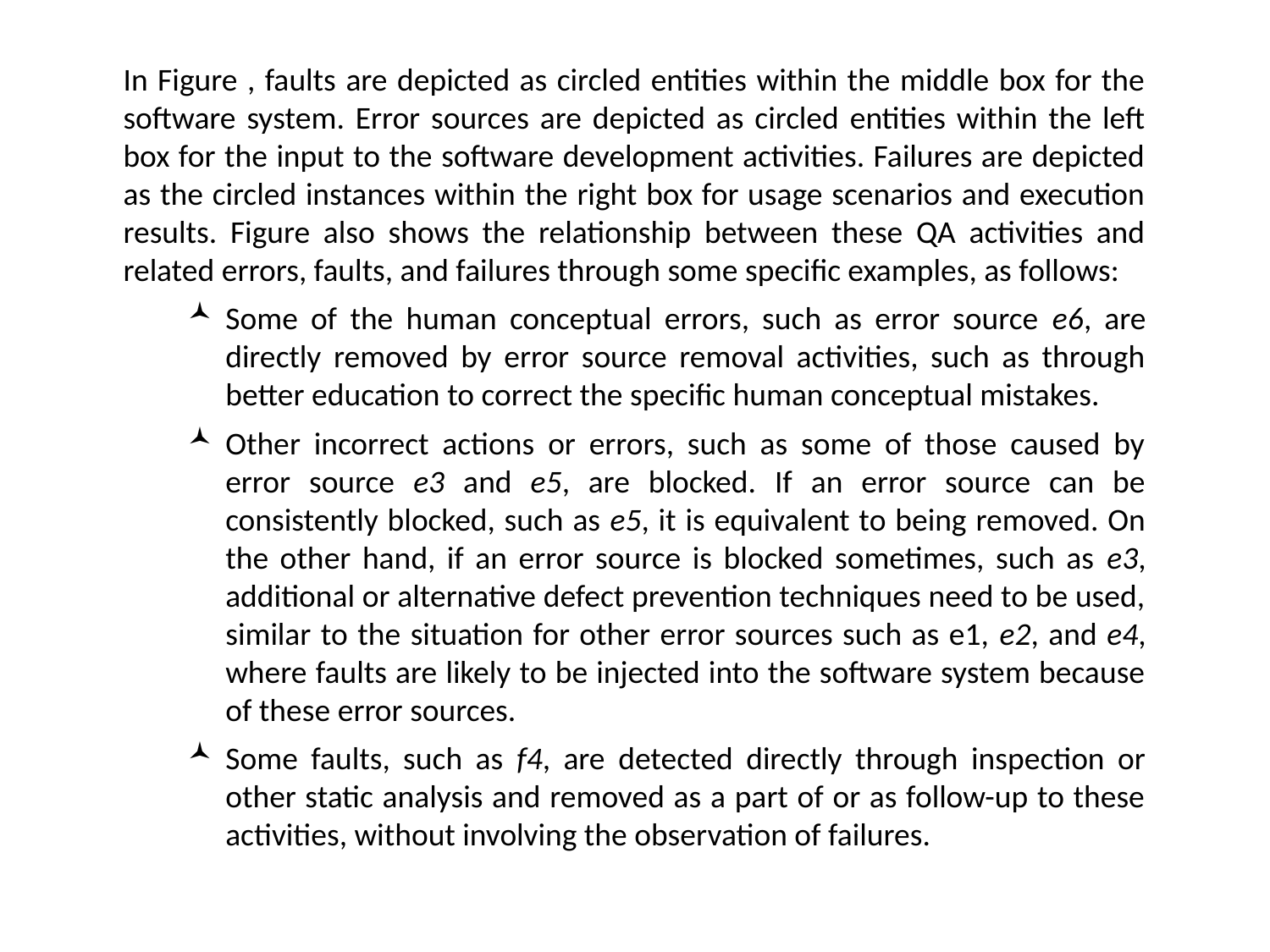

In Figure , faults are depicted as circled entities within the middle box for the software system. Error sources are depicted as circled entities within the left box for the input to the software development activities. Failures are depicted as the circled instances within the right box for usage scenarios and execution results. Figure also shows the relationship between these QA activities and related errors, faults, and failures through some specific examples, as follows:
Some of the human conceptual errors, such as error source e6, are directly removed by error source removal activities, such as through better education to correct the specific human conceptual mistakes.
Other incorrect actions or errors, such as some of those caused by error source e3 and e5, are blocked. If an error source can be consistently blocked, such as e5, it is equivalent to being removed. On the other hand, if an error source is blocked sometimes, such as e3, additional or alternative defect prevention techniques need to be used, similar to the situation for other error sources such as e1, e2, and e4, where faults are likely to be injected into the software system because of these error sources.
Some faults, such as f4, are detected directly through inspection or other static analysis and removed as a part of or as follow-up to these activities, without involving the observation of failures.